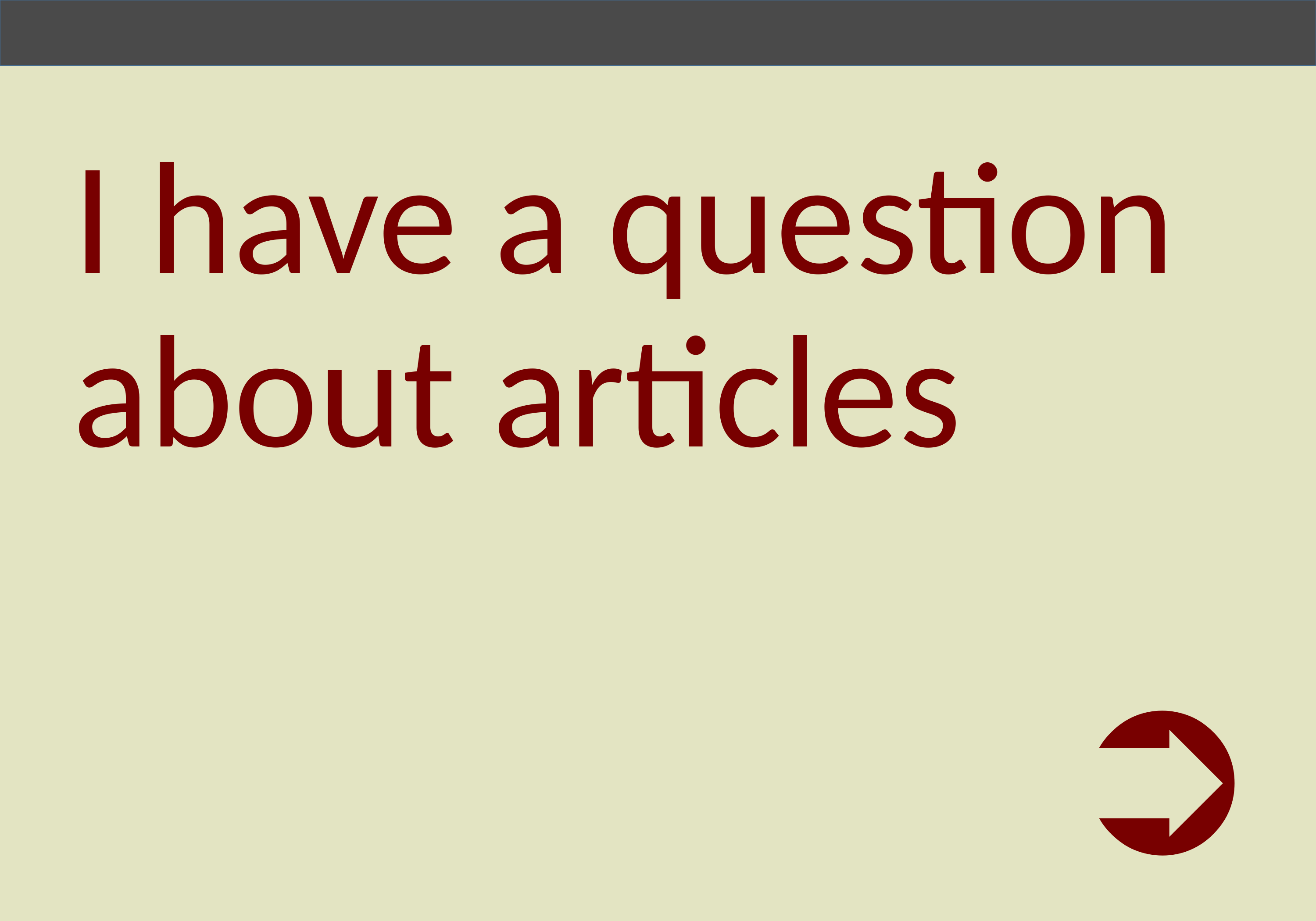

# I have a question about articles
➲